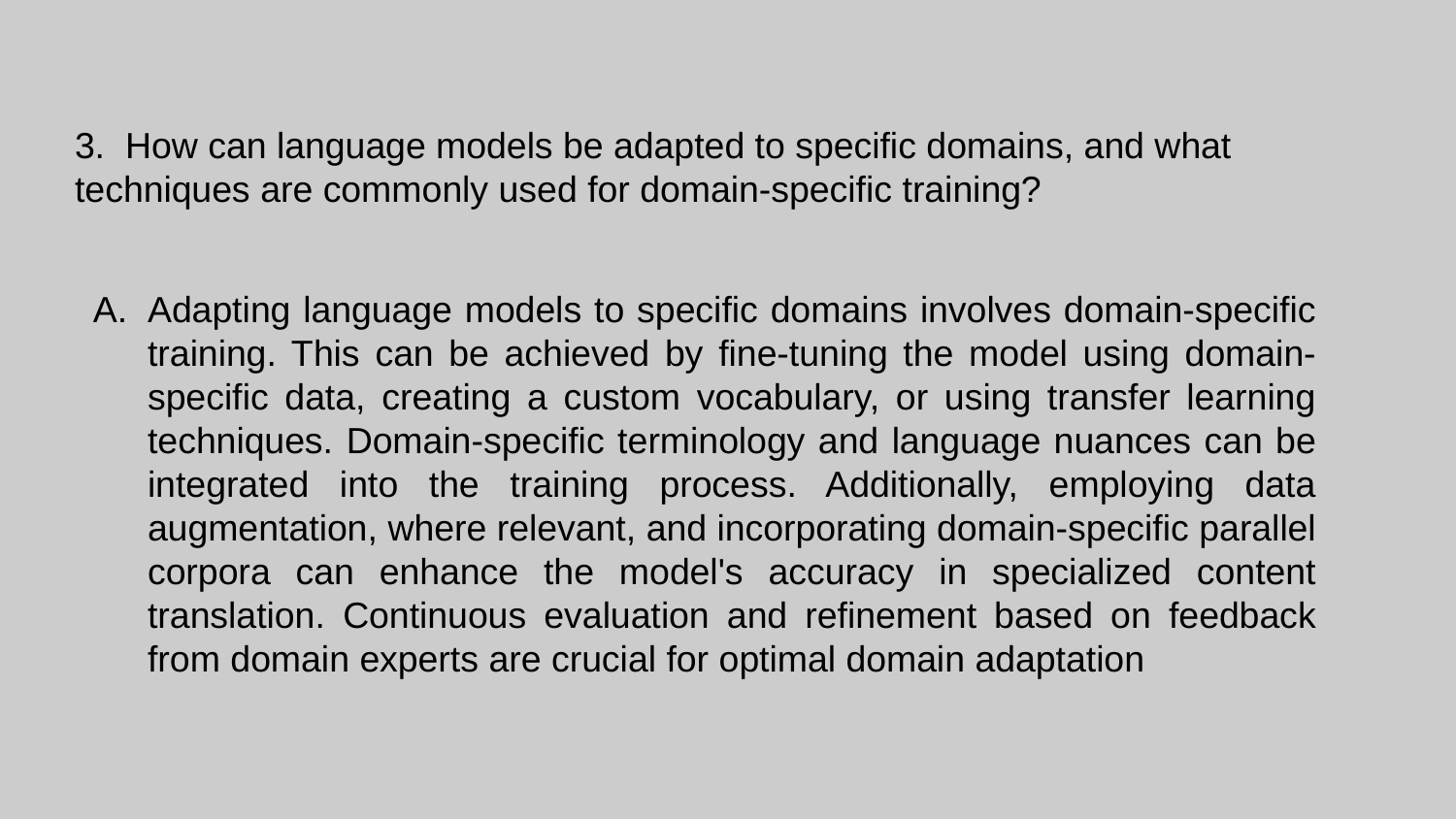

3.  How can language models be adapted to specific domains, and what techniques are commonly used for domain-specific training?
Adapting language models to specific domains involves domain-specific training. This can be achieved by fine-tuning the model using domain-specific data, creating a custom vocabulary, or using transfer learning techniques. Domain-specific terminology and language nuances can be integrated into the training process. Additionally, employing data augmentation, where relevant, and incorporating domain-specific parallel corpora can enhance the model's accuracy in specialized content translation. Continuous evaluation and refinement based on feedback from domain experts are crucial for optimal domain adaptation